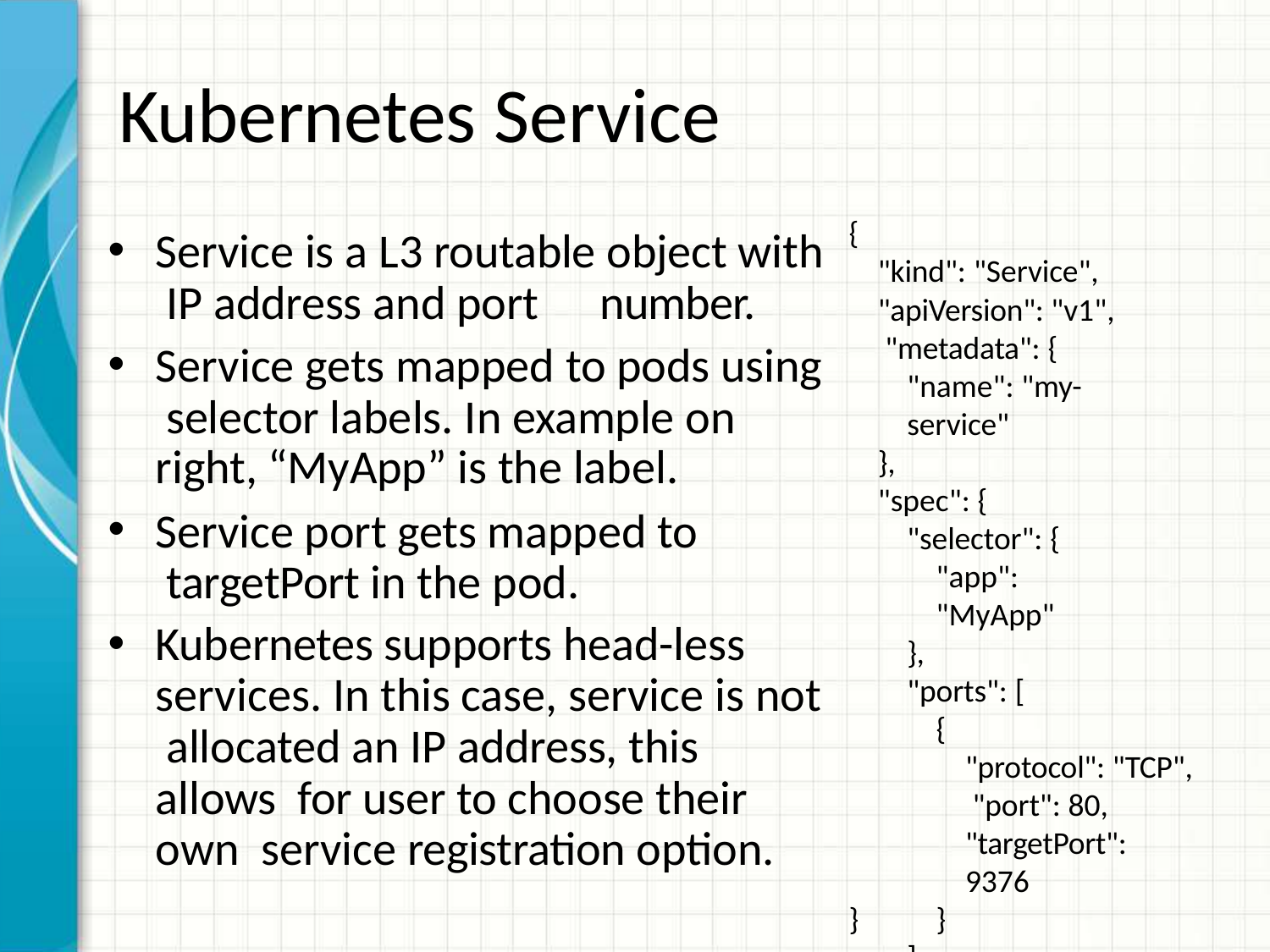

# Kubernetes Service
{
Service is a L3 routable object with  IP address and port	number.
Service gets mapped to pods using  selector labels. In example on
right, “MyApp” is the label.
Service port gets mapped to  targetPort in the pod.
Kubernetes supports head-less  services. In this case, service is not  allocated an IP address, this allows  for user to choose their own  service registration option.
"kind": "Service",
"apiVersion": "v1",  "metadata": {
"name": "my-service"
},
"spec": {
"selector": {
"app": "MyApp"
},
"ports": [
{
"protocol": "TCP",  "port": 80,
"targetPort": 9376
}
]
}
}